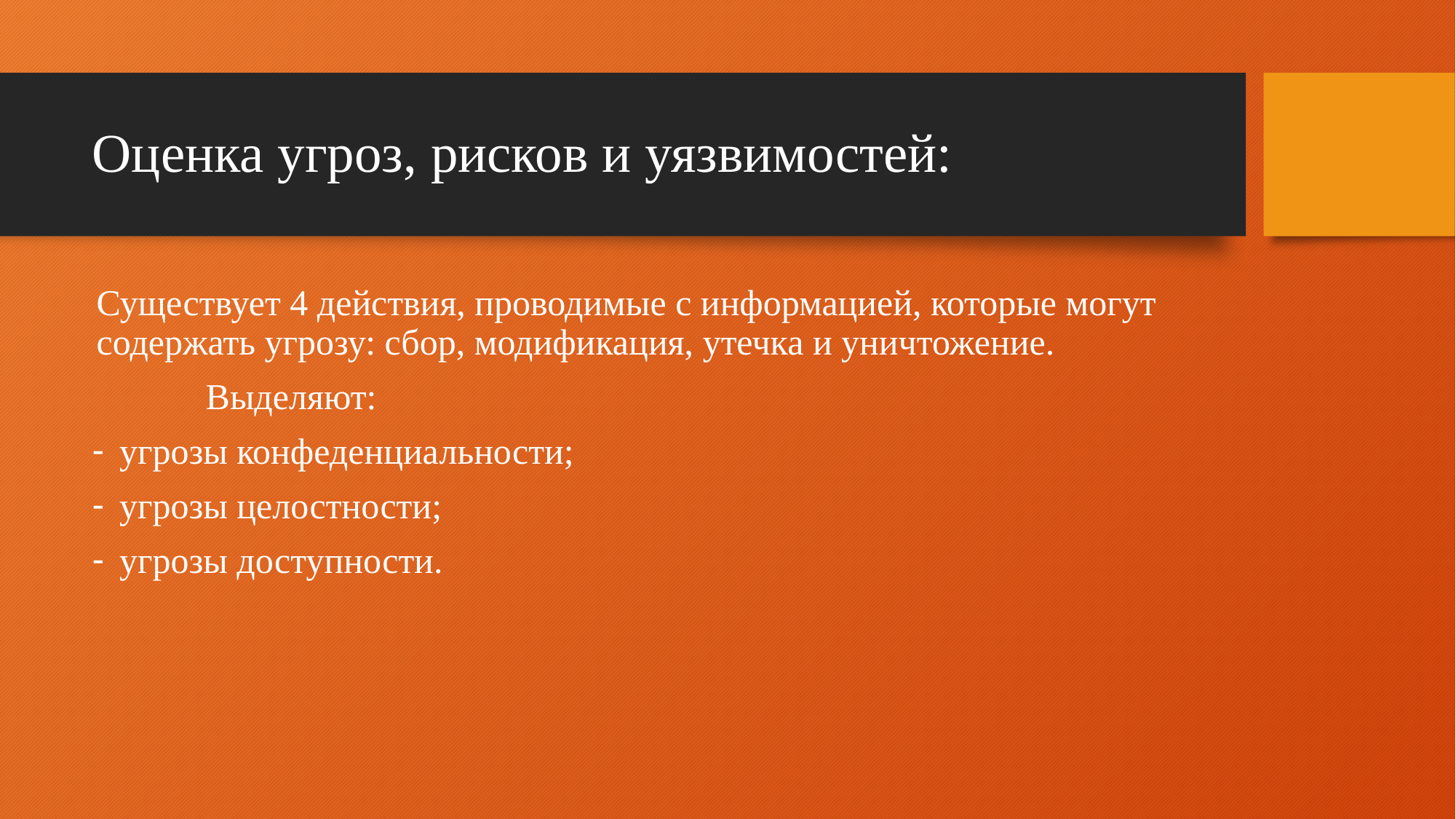

# Оценка угроз, рисков и уязвимостей:
Существует 4 действия, проводимые с информацией, которые могут содержать угрозу: сбор, модификация, утечка и уничтожение.
	Выделяют:
угрозы конфеденциальности;
угрозы целостности;
угрозы доступности.